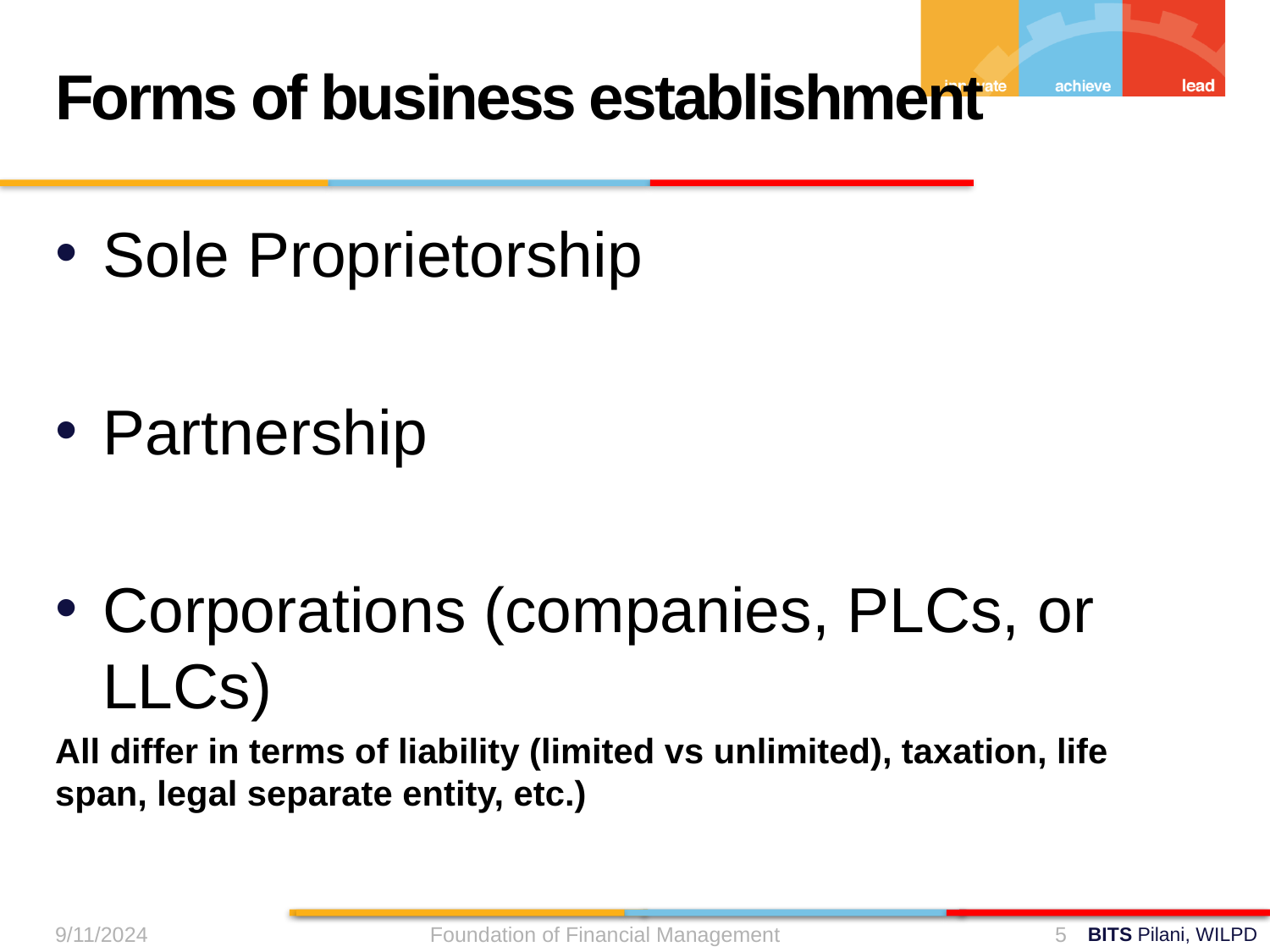

Forms of business establishment
Sole Proprietorship

Partnership

Corporations (companies, PLCs, or LLCs)
All differ in terms of liability (limited vs unlimited), taxation, life span, legal separate entity, etc.)
9/11/2024
Foundation of Financial Management
5